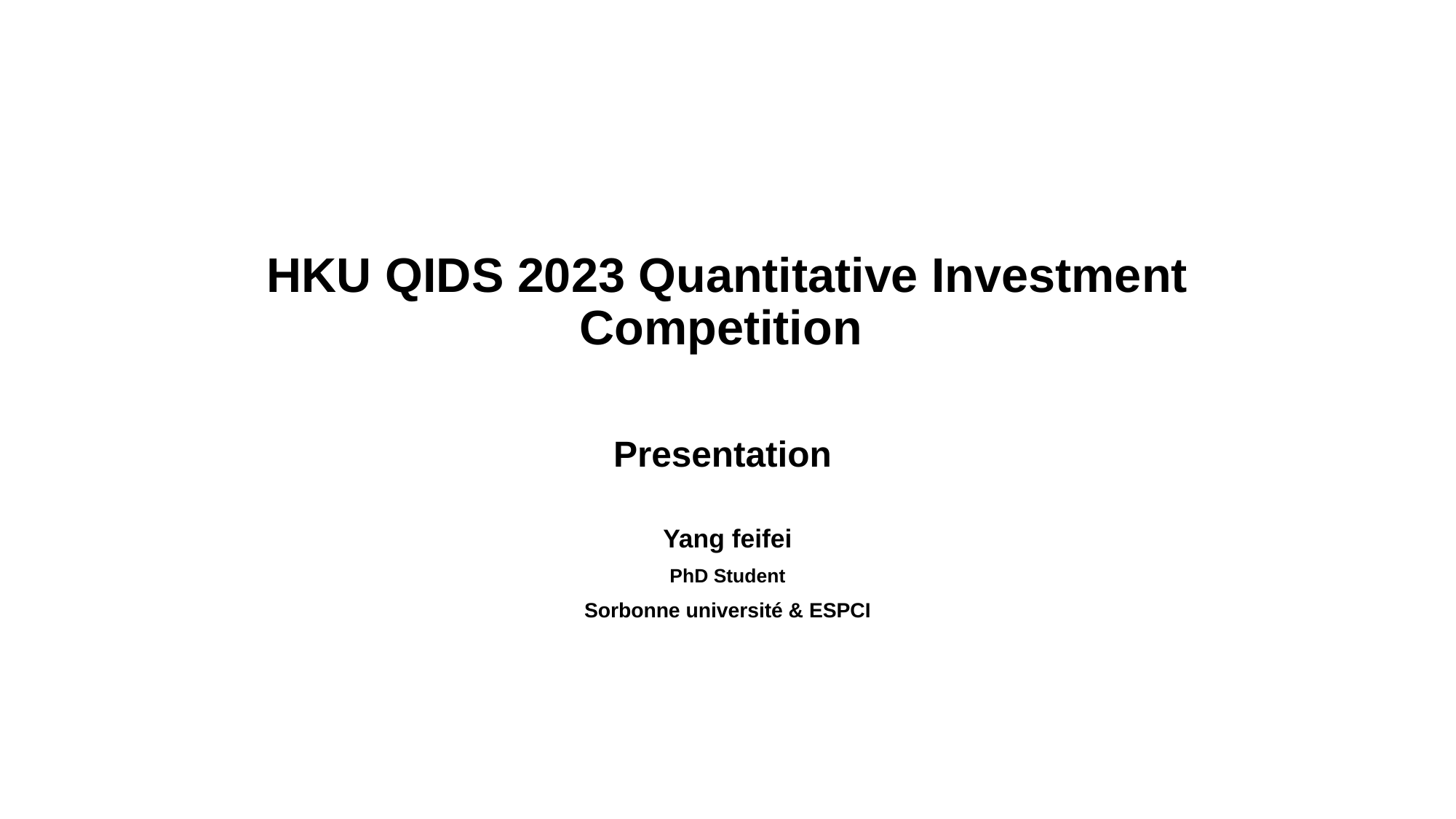

# HKU QIDS 2023 Quantitative Investment Competition
Presentation

Yang feifei
PhD Student
Sorbonne université & ESPCI